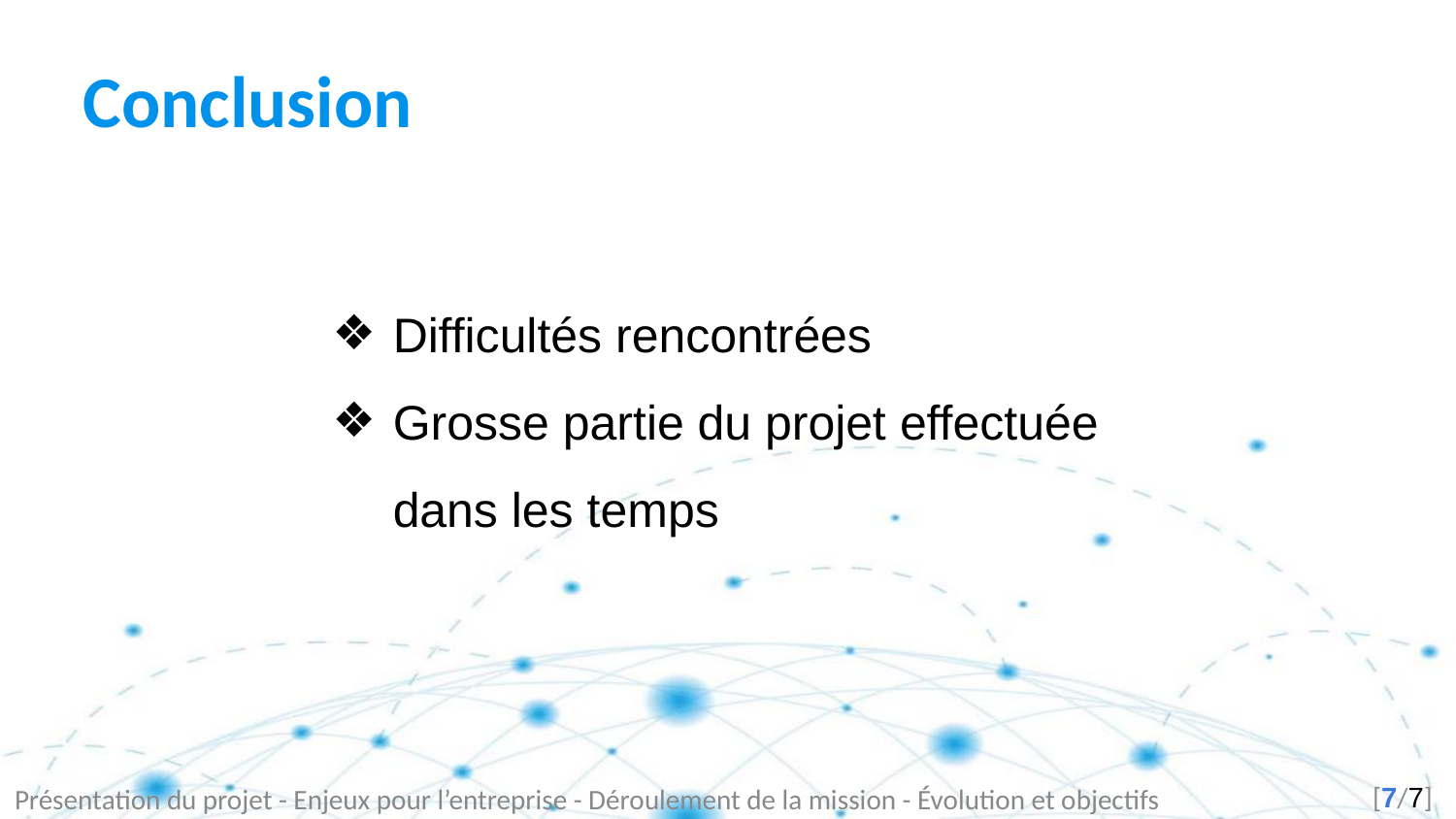

# Conclusion
Difficultés rencontrées
Grosse partie du projet effectuée dans les temps

Présentation du projet - Enjeux pour l’entreprise - Déroulement de la mission - Évolution et objectifs
[7/7]